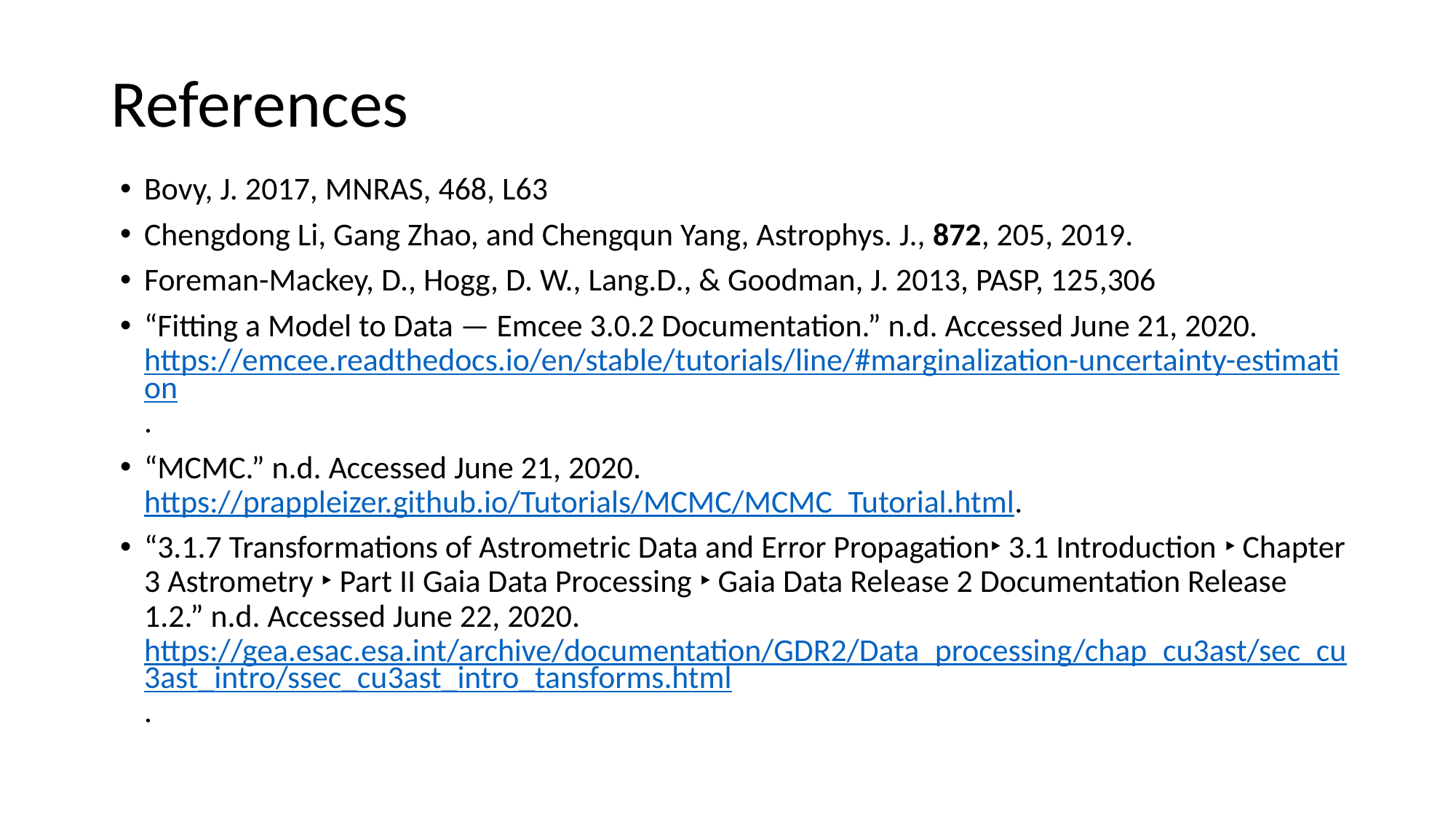

# References
Bovy, J. 2017, MNRAS, 468, L63
Chengdong Li, Gang Zhao, and Chengqun Yang, Astrophys. J., 872, 205, 2019.
Foreman-Mackey, D., Hogg, D. W., Lang.D., & Goodman, J. 2013, PASP, 125,306
“Fitting a Model to Data — Emcee 3.0.2 Documentation.” n.d. Accessed June 21, 2020. https://emcee.readthedocs.io/en/stable/tutorials/line/#marginalization-uncertainty-estimation.
“MCMC.” n.d. Accessed June 21, 2020. https://prappleizer.github.io/Tutorials/MCMC/MCMC_Tutorial.html.
“3.1.7 Transformations of Astrometric Data and Error Propagation‣ 3.1 Introduction ‣ Chapter 3 Astrometry ‣ Part II Gaia Data Processing ‣ Gaia Data Release 2 Documentation Release 1.2.” n.d. Accessed June 22, 2020. https://gea.esac.esa.int/archive/documentation/GDR2/Data_processing/chap_cu3ast/sec_cu3ast_intro/ssec_cu3ast_intro_tansforms.html.